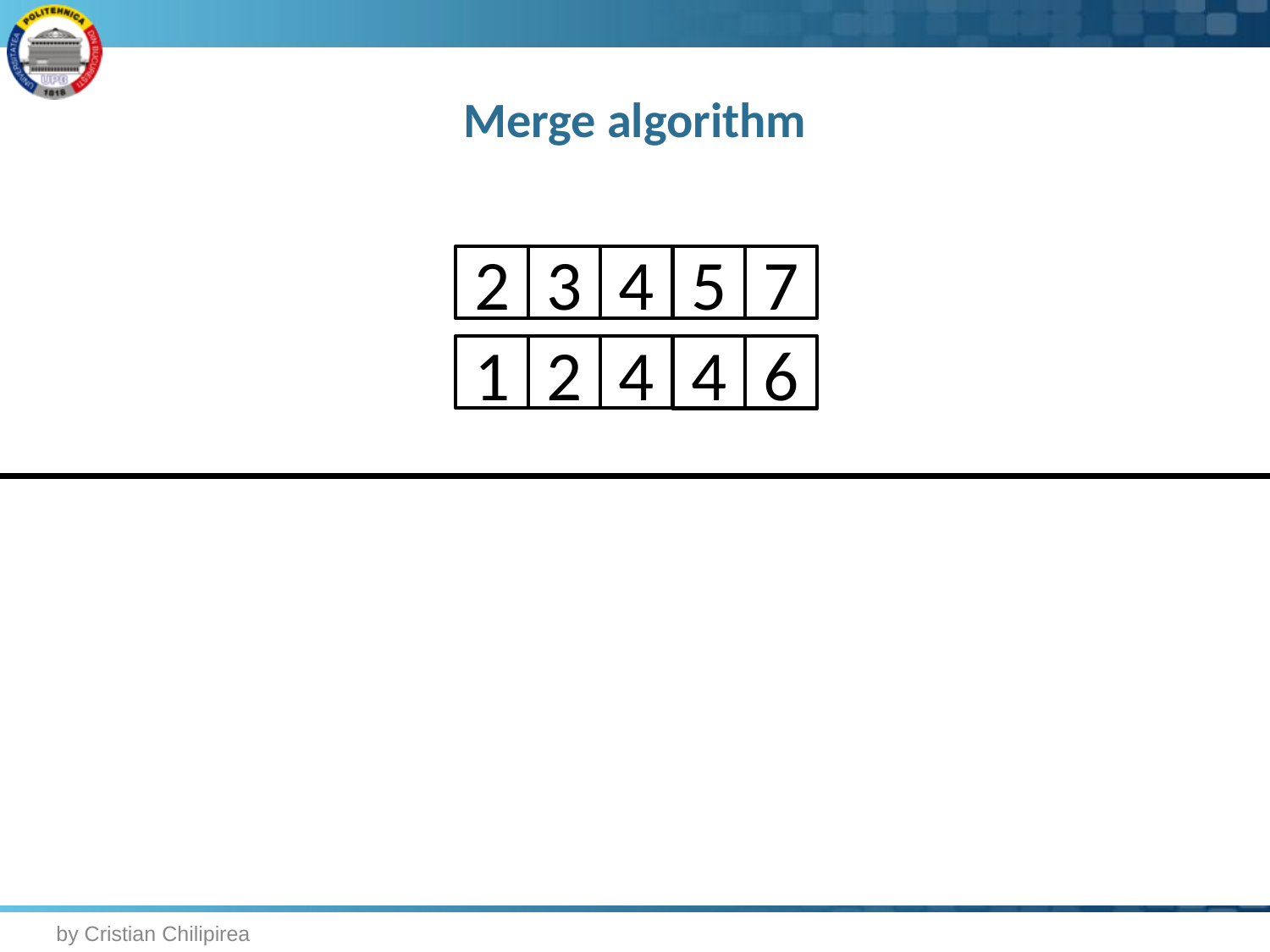

# Merge algorithm
2
3
4
5
7
1
2
4
4
6
by Cristian Chilipirea